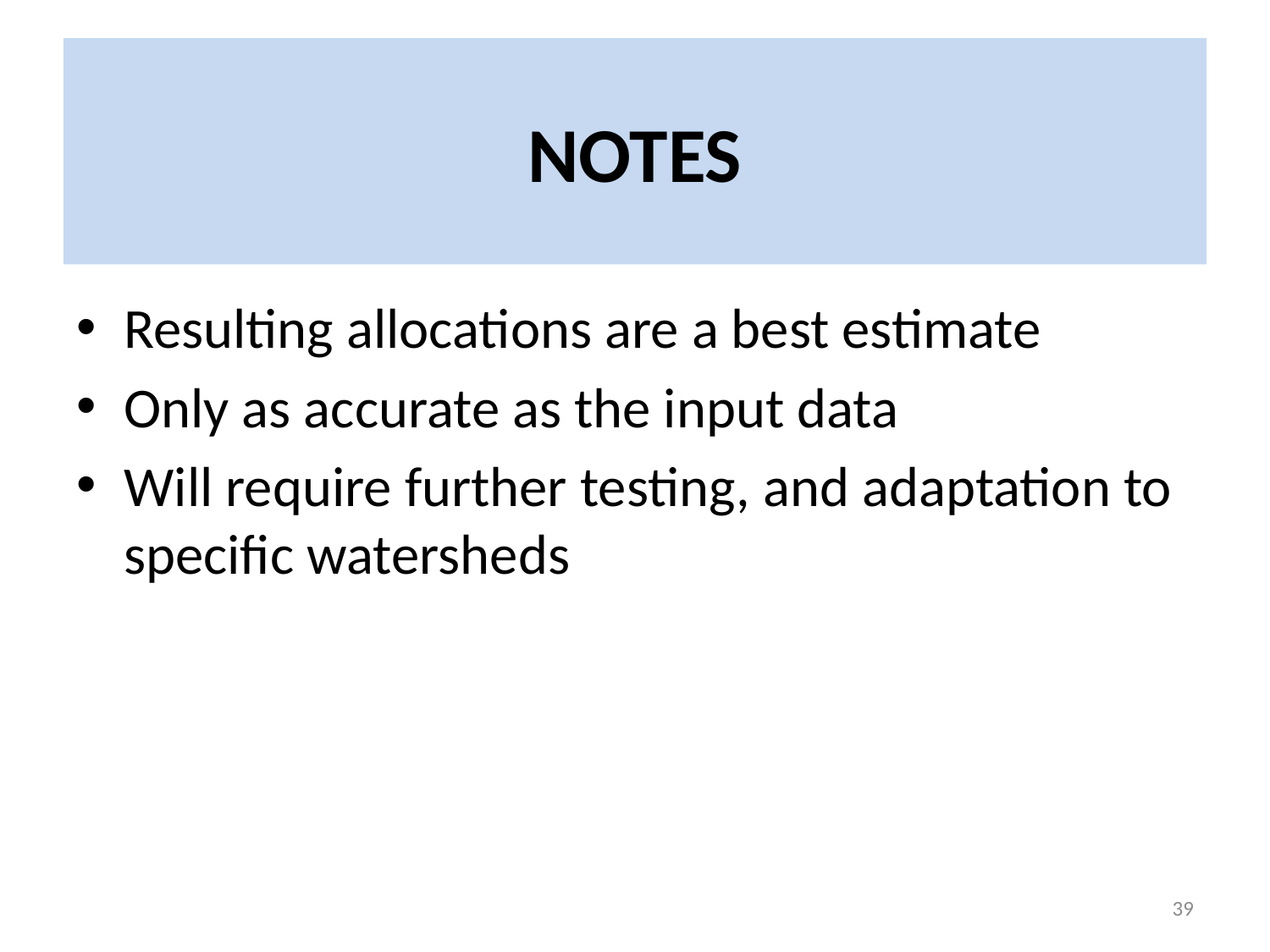

# NOTES
Resulting allocations are a best estimate
Only as accurate as the input data
Will require further testing, and adaptation to specific watersheds

39